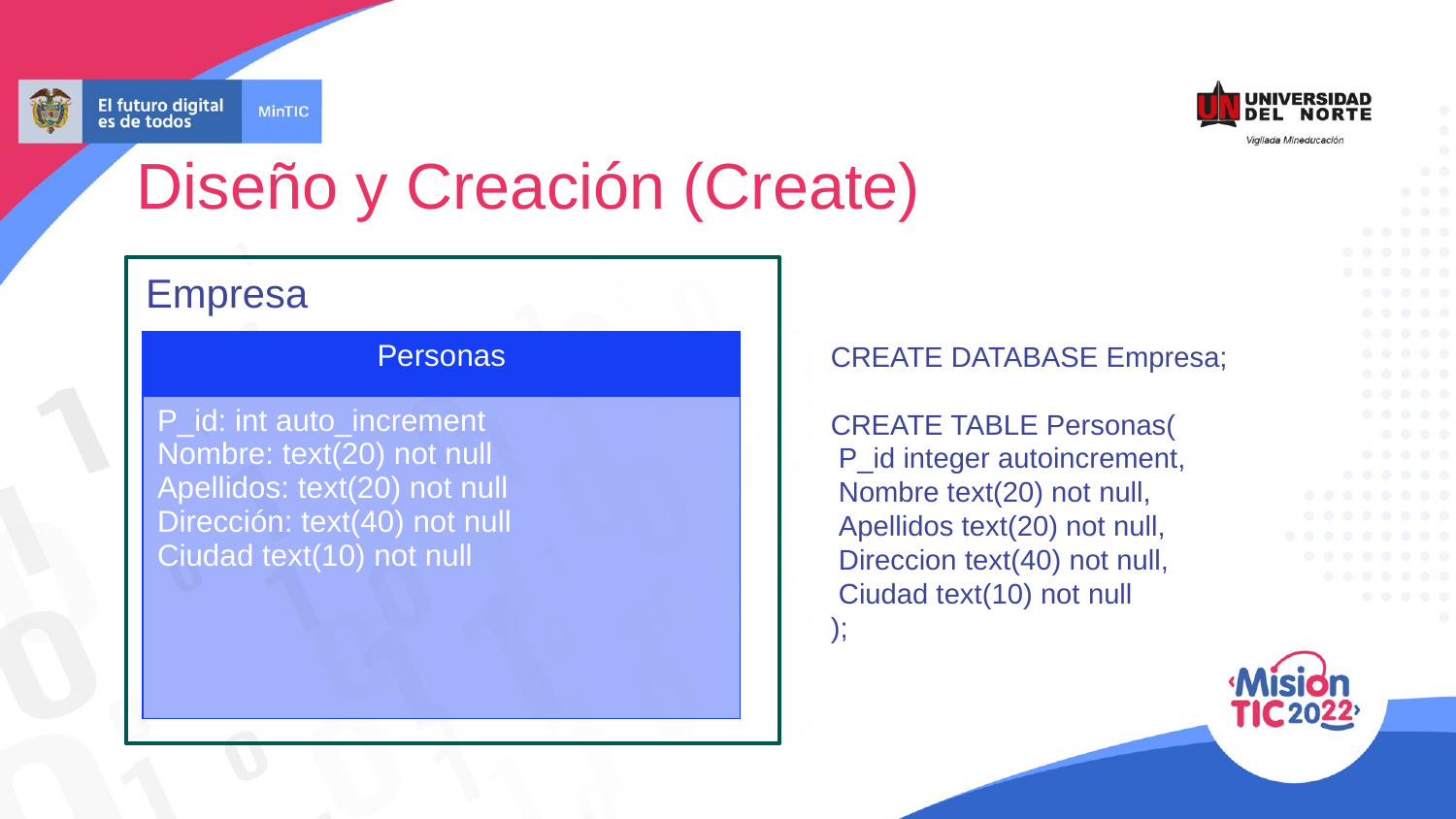

Diseño y Creación (Create)

Empresa
CREATE DATABASE Empresa;

CREATE TABLE Personas(
 P_id integer autoincrement,
 Nombre text(20) not null,
 Apellidos text(20) not null,
 Direccion text(40) not null,
 Ciudad text(10) not null
);

| Personas |
| --- |
| P\_id: int auto\_increment Nombre: text(20) not null Apellidos: text(20) not null Dirección: text(40) not null Ciudad text(10) not null |